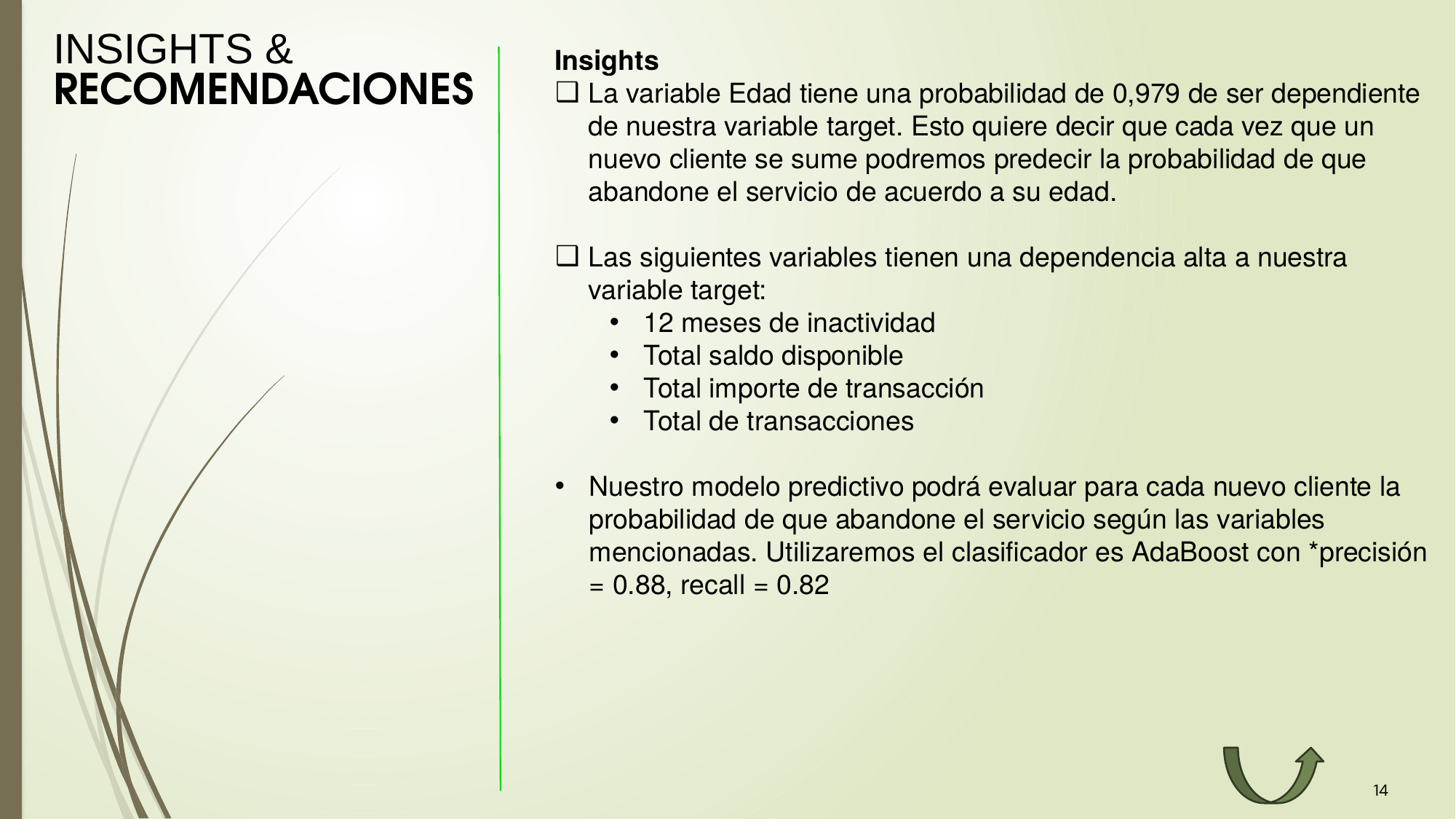

INSIGHTS & RECOMENDACIONES
Insights
La variable Edad tiene una probabilidad de 0,979 de ser dependiente de nuestra variable target. Esto quiere decir que cada vez que un nuevo cliente se sume podremos predecir la probabilidad de que abandone el servicio de acuerdo a su edad.

Las siguientes variables tienen una dependencia alta a nuestra variable target:
12 meses de inactividad
Total saldo disponible
Total importe de transacción
Total de transacciones

Nuestro modelo predictivo podrá evaluar para cada nuevo cliente la probabilidad de que abandone el servicio según las variables mencionadas. Utilizaremos el clasificador es AdaBoost con *precisión = 0.88, recall = 0.82

14